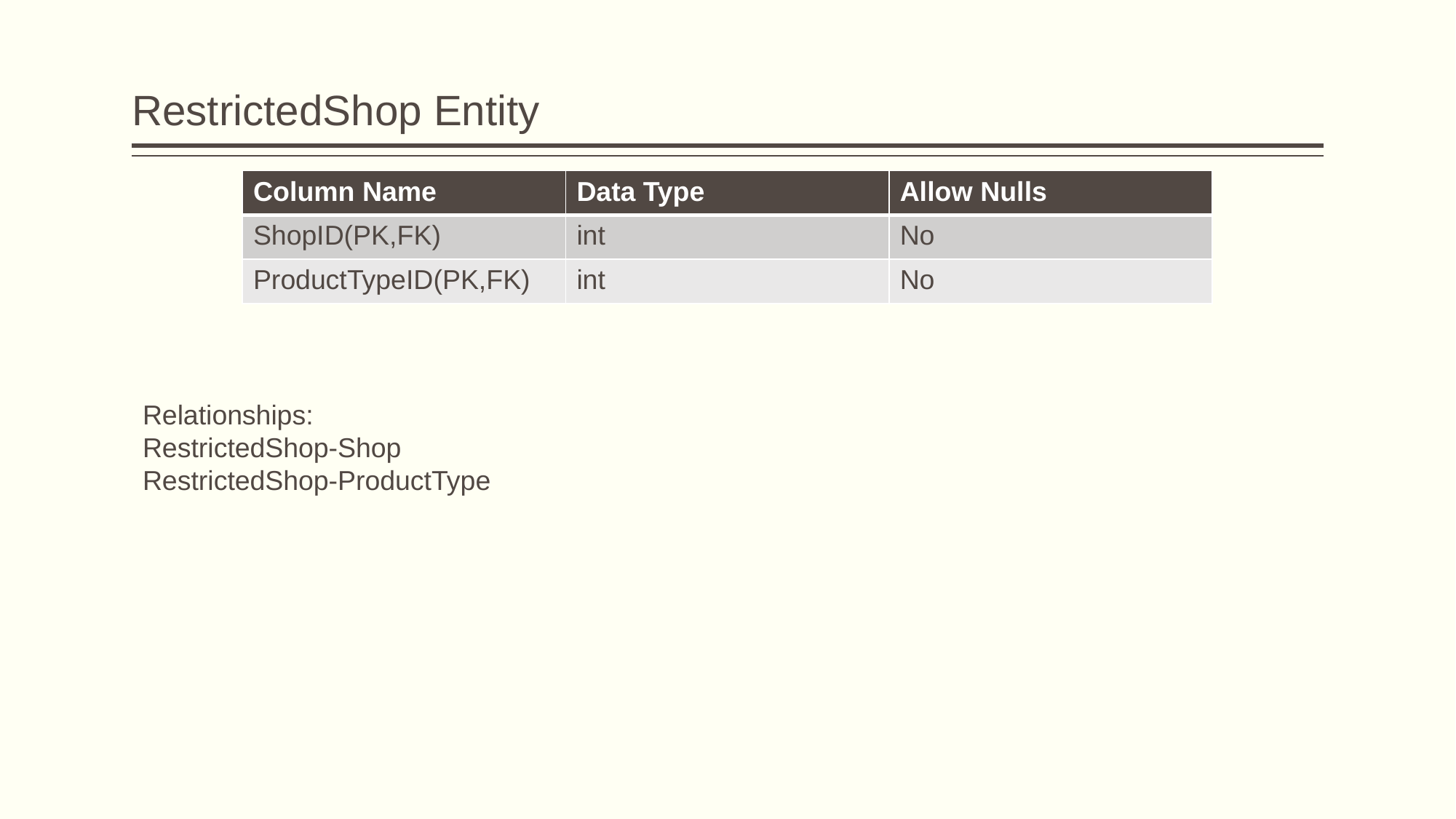

# RestrictedShop Entity
| Column Name | Data Type | Allow Nulls |
| --- | --- | --- |
| ShopID(PK,FK) | int | No |
| ProductTypeID(PK,FK) | int | No |
Relationships:
RestrictedShop-Shop
RestrictedShop-ProductType